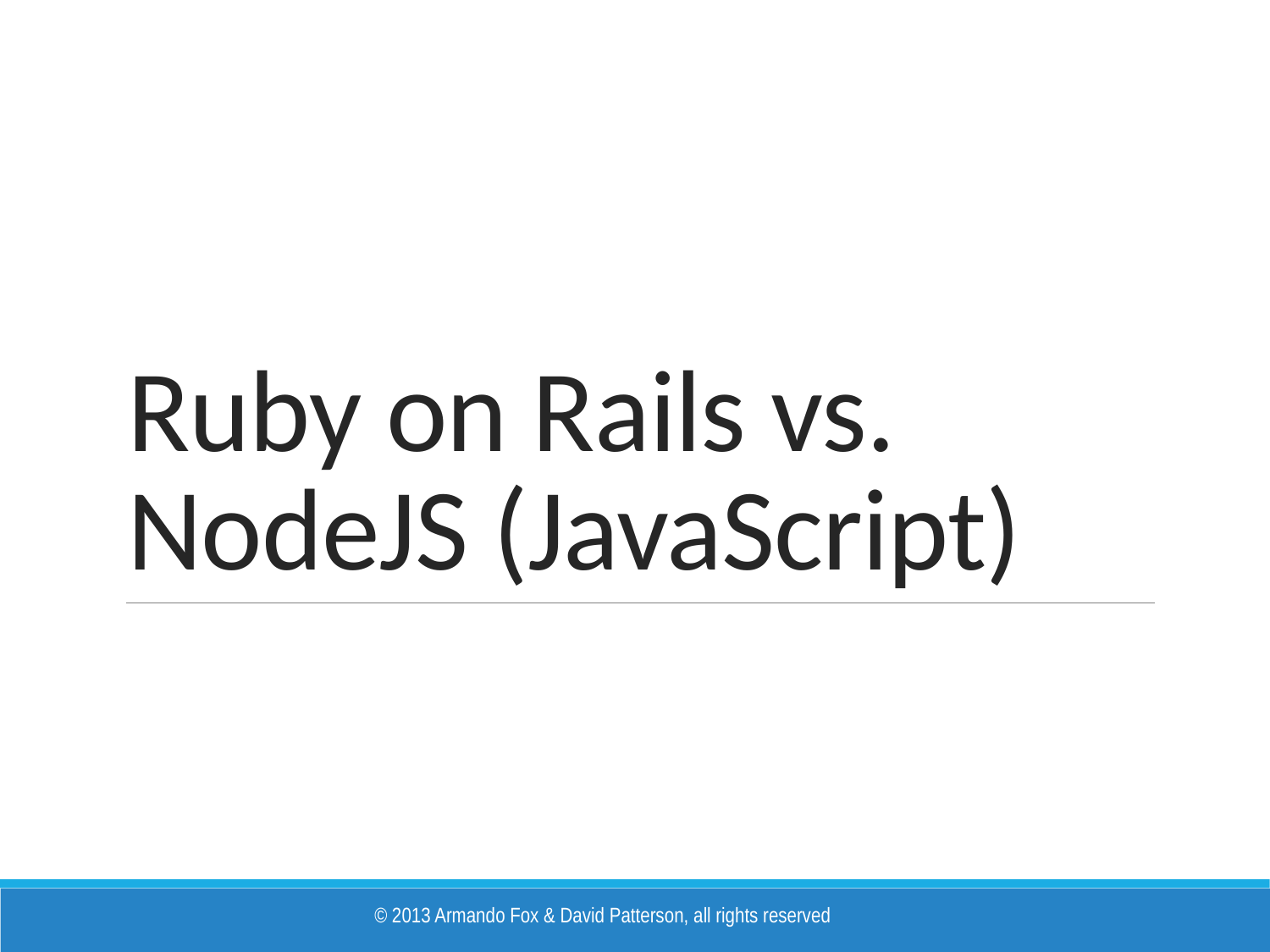

# Ruby on Rails vs. NodeJS (JavaScript)

© 2013 Armando Fox & David Patterson, all rights reserved